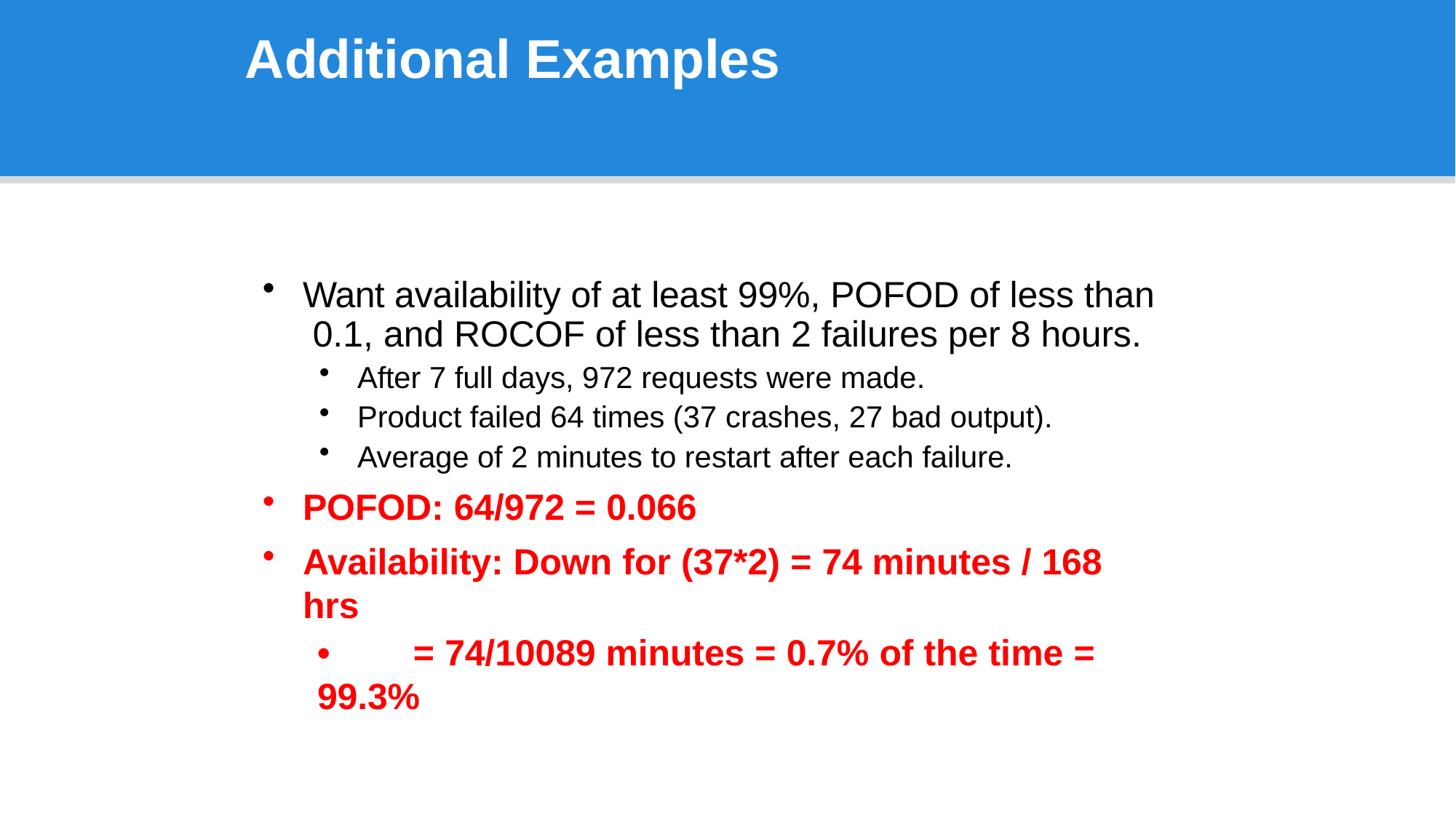

Additional Examples
# Additional Examples
Want availability of at least 99%, POFOD of less than  0.1, and ROCOF of less than 2 failures per 8 hours.
After 7 full days, 972 requests were made.
Product failed 64 times (37 crashes, 27 bad output).
Average of 2 minutes to restart after each failure.
POFOD: 64/972 = 0.066
Availability: Down for (37*2) = 74 minutes / 168 hrs
•	= 74/10089 minutes = 0.7% of the time = 99.3%
37